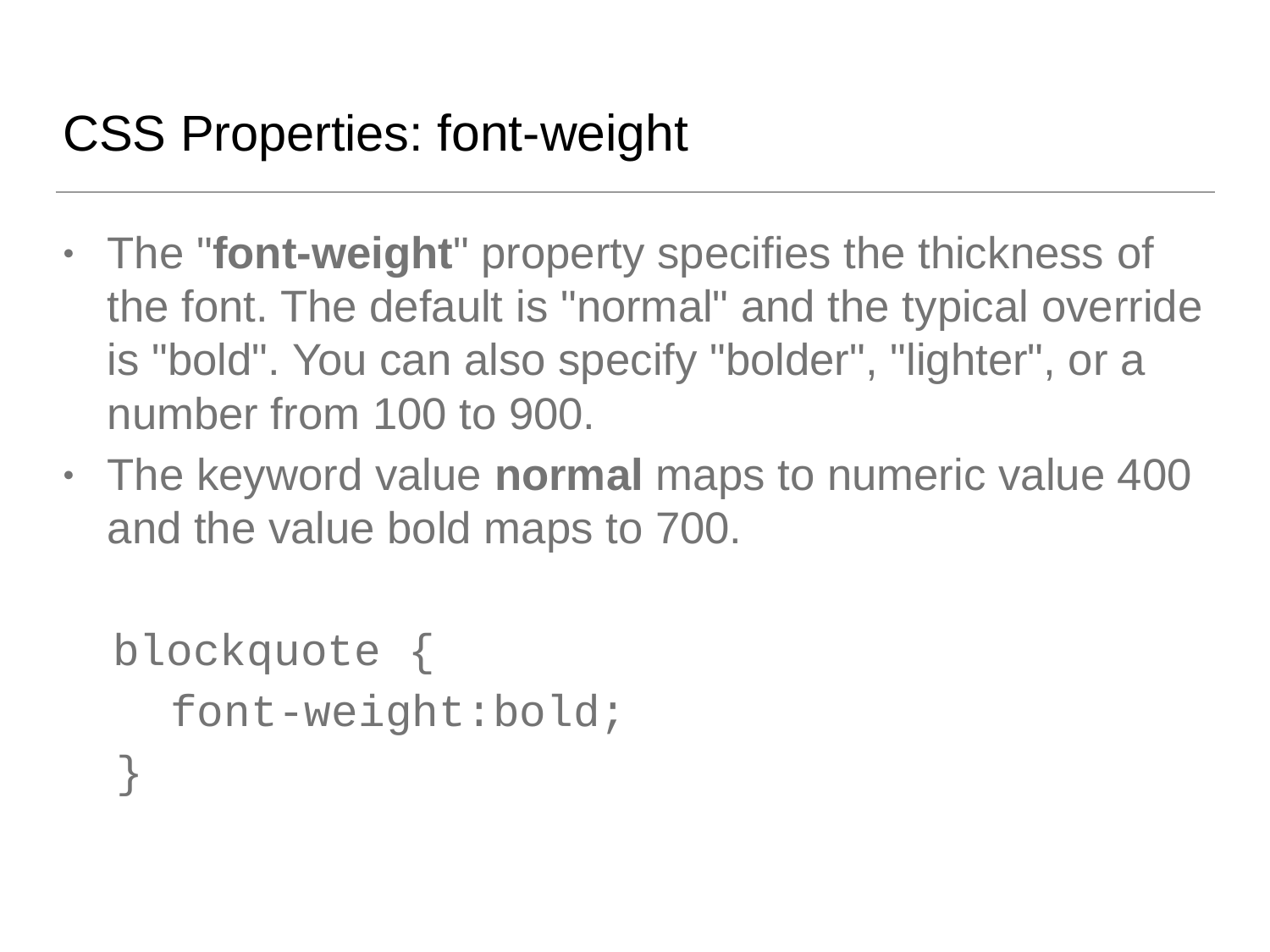

# CSS Properties: font-weight
The "font-weight" property specifies the thickness of the font. The default is "normal" and the typical override is "bold". You can also specify "bolder", "lighter", or a number from 100 to 900.
The keyword value normal maps to numeric value 400 and the value bold maps to 700.

    blockquote {
    font-weight:bold;
  }